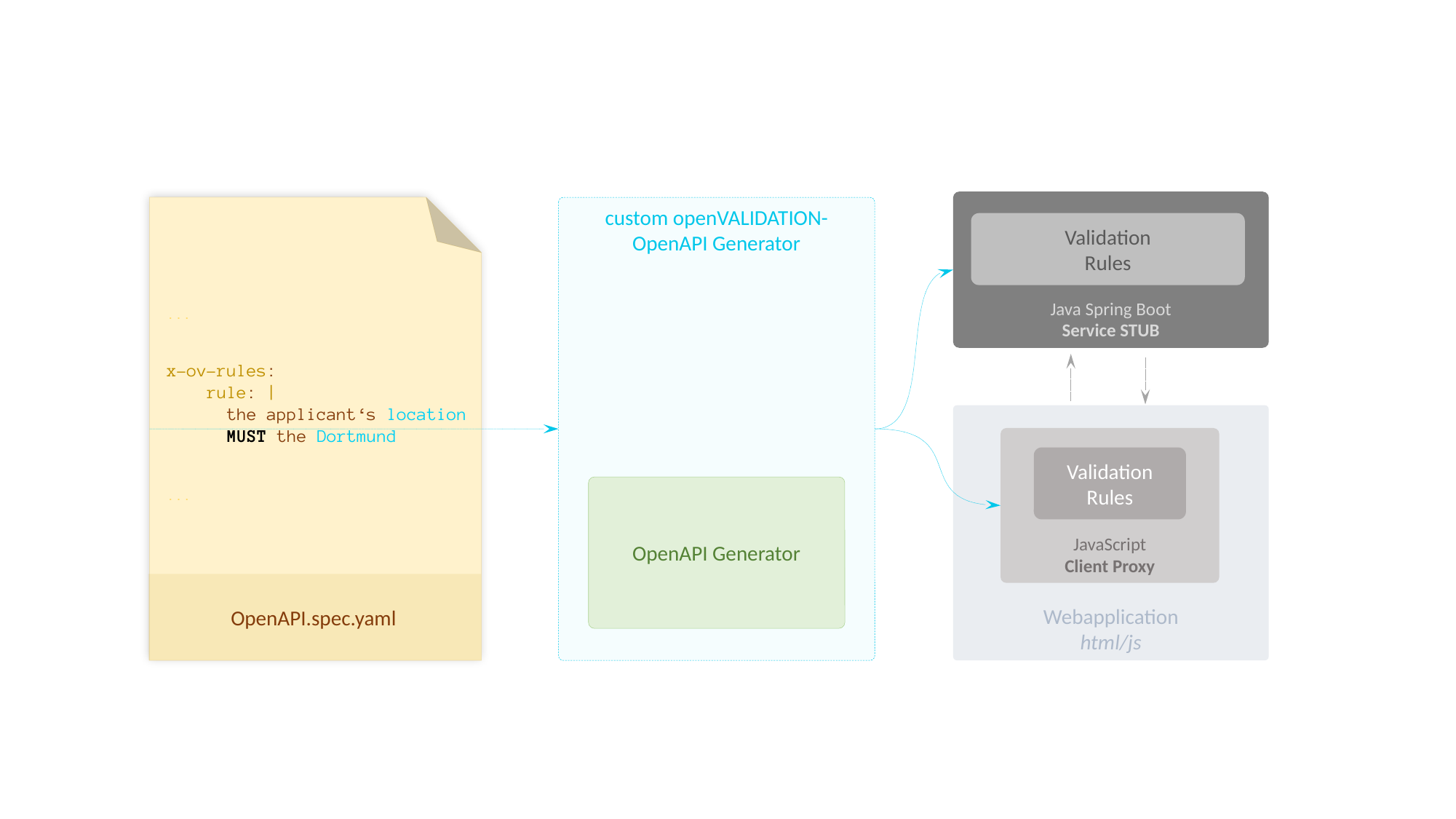

Java Spring Boot
Service STUB
Validation
Rules

OpenAPI.spec.yaml
...

x-ov-rules:
    rule: |
      the applicant‘s location
      MUST the Dortmund

...
custom openVALIDATION-OpenAPI Generator
Webapplication
html/js
JavaScript
Client Proxy
Validation
Rules
OpenAPI Generator